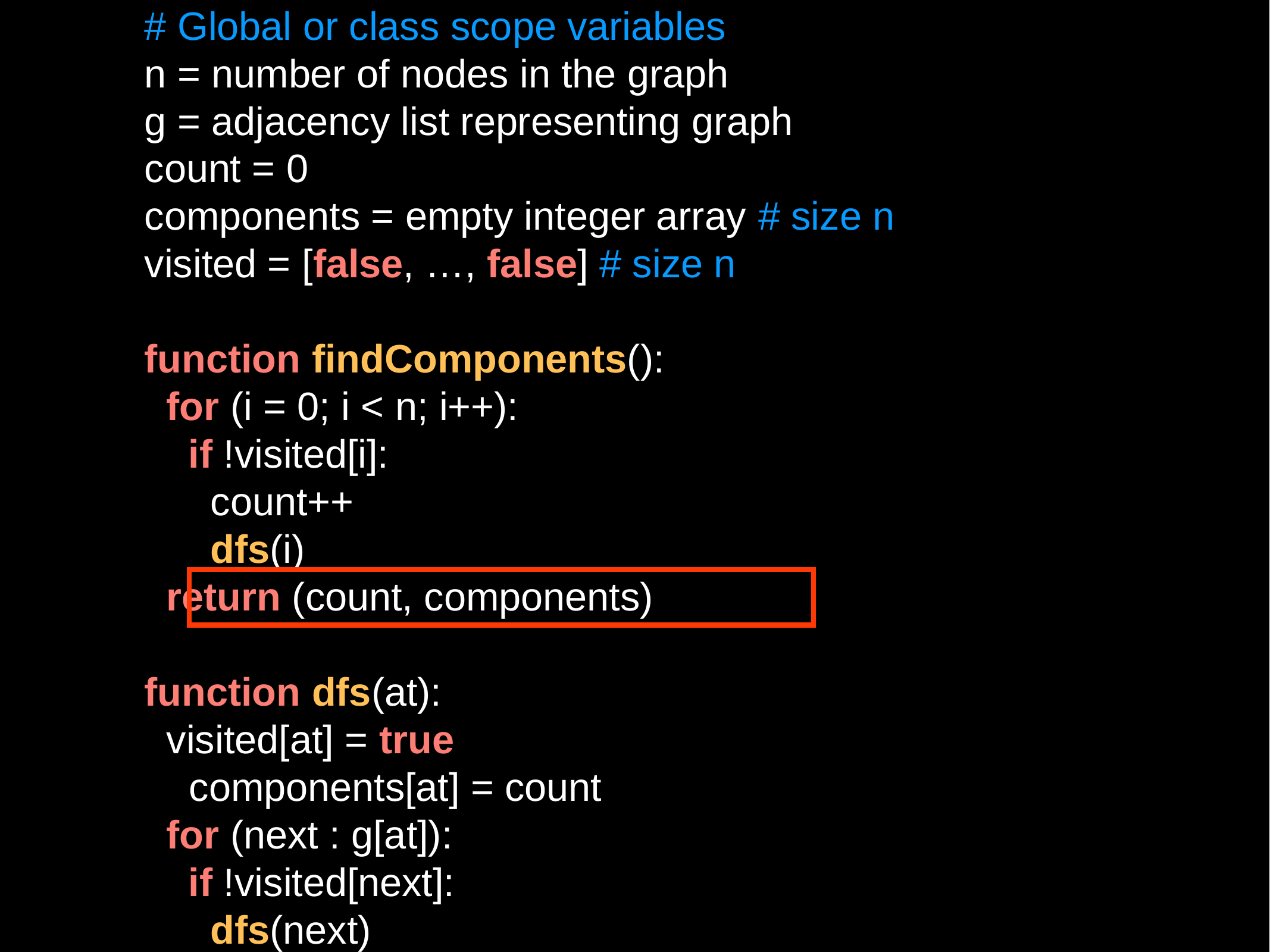

# Global or class scope variables
n = number of nodes in the graph
g = adjacency list representing graph
count = 0
components = empty integer array # size n
visited = [false, …, false] # size n

function findComponents():
  for (i = 0; i < n; i++):
    if !visited[i]:
      count++
      dfs(i)
  return (count, components)

function dfs(at):
  visited[at] = true
components[at] = count
  for (next : g[at]):
    if !visited[next]:
      dfs(next)